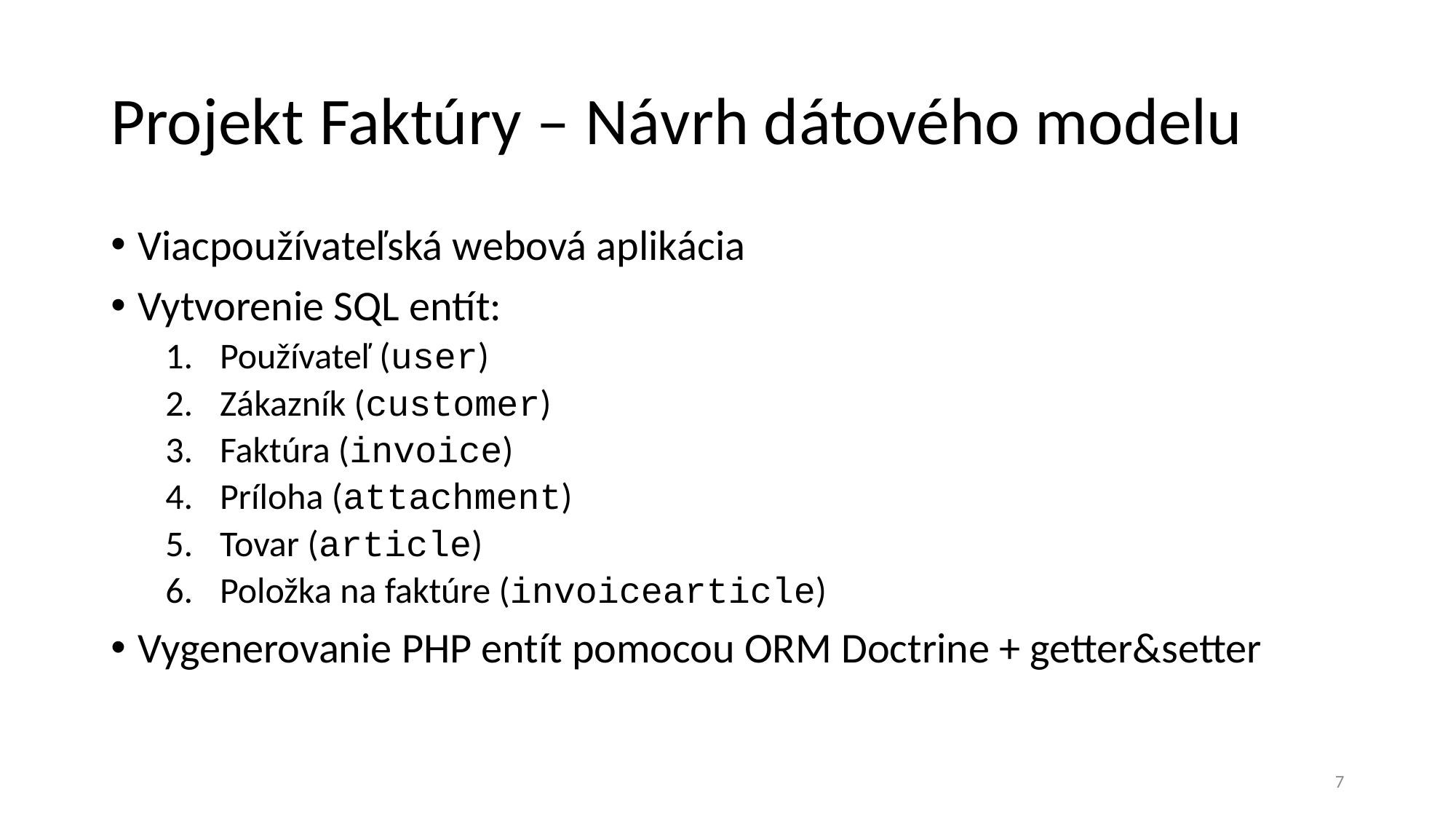

Projekt Faktúry – Návrh dátového modelu
Viacpoužívateľská webová aplikácia
Vytvorenie SQL entít:
Používateľ (user)
Zákazník (customer)
Faktúra (invoice)
Príloha (attachment)
Tovar (article)
Položka na faktúre (invoicearticle)
Vygenerovanie PHP entít pomocou ORM Doctrine + getter&setter
7